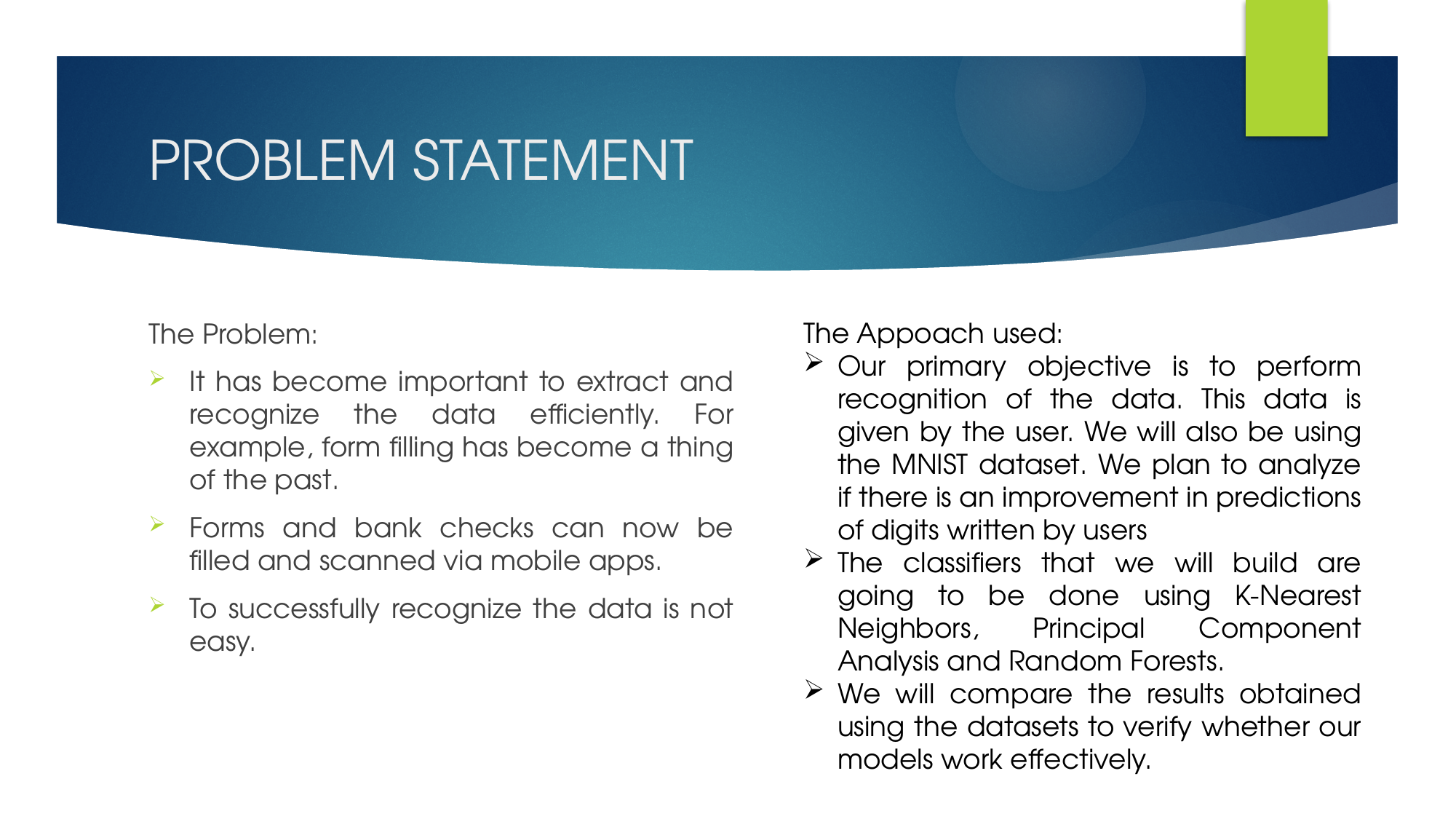

# PROBLEM STATEMENT
The Appoach used:
Our primary objective is to perform recognition of the data. This data is given by the user. We will also be using the MNIST dataset. We plan to analyze if there is an improvement in predictions of digits written by users
The classifiers that we will build are going to be done using K-Nearest Neighbors, Principal Component Analysis and Random Forests.
We will compare the results obtained using the datasets to verify whether our models work effectively.
The Problem:
It has become important to extract and recognize the data efficiently. For example, form filling has become a thing of the past.
Forms and bank checks can now be filled and scanned via mobile apps.
To successfully recognize the data is not easy.